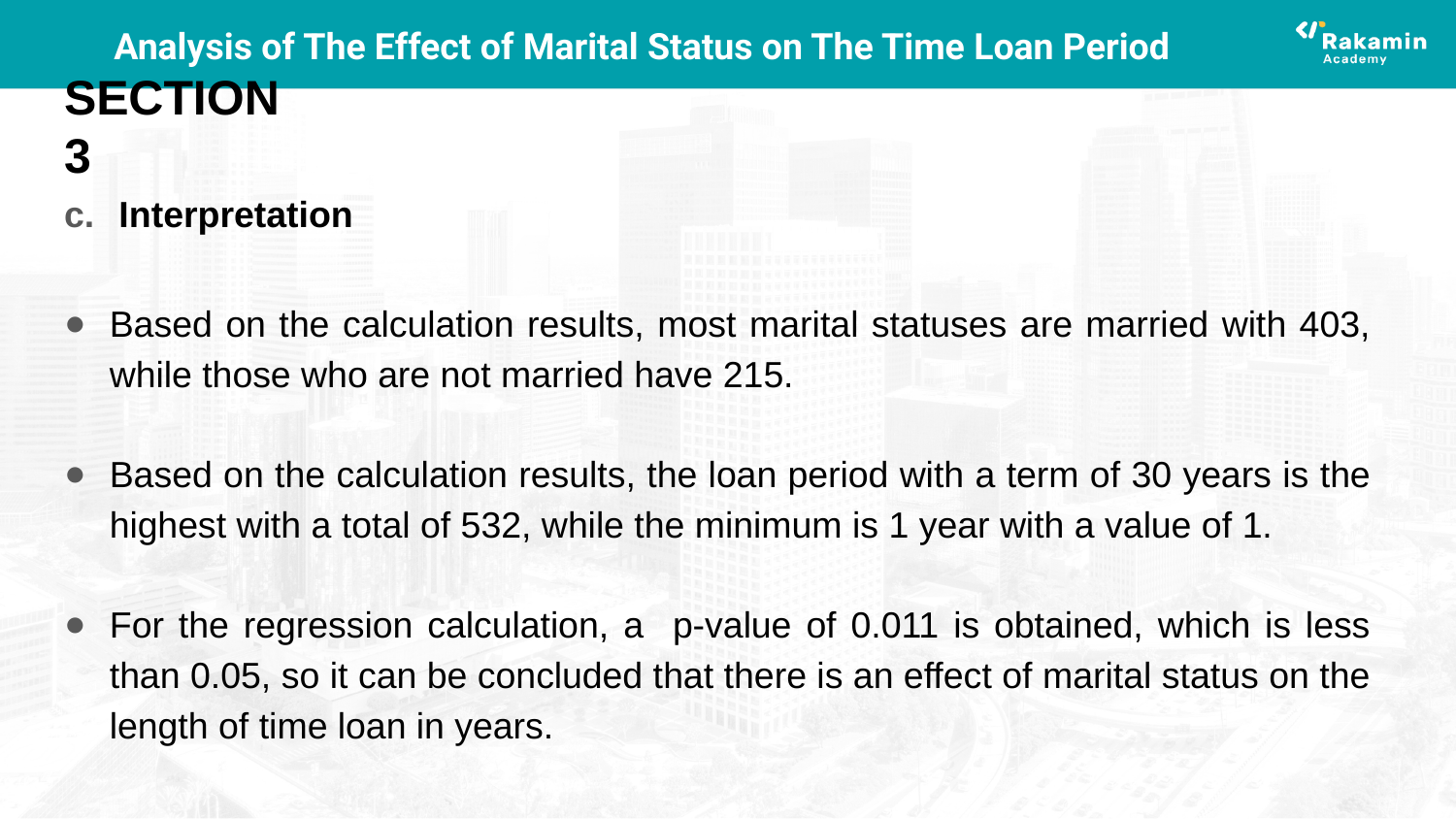

# Analysis of The Effect of Marital Status on The Time Loan Period
SECTION  3
Interpretation

Based on the calculation results, most marital statuses are married with 403, while those who are not married have 215.

Based on the calculation results, the loan period with a term of 30 years is the highest with a total of 532, while the minimum is 1 year with a value of 1.

For the regression calculation, a  p-value of 0.011 is obtained, which is less than 0.05, so it can be concluded that there is an effect of marital status on the length of time loan in years.